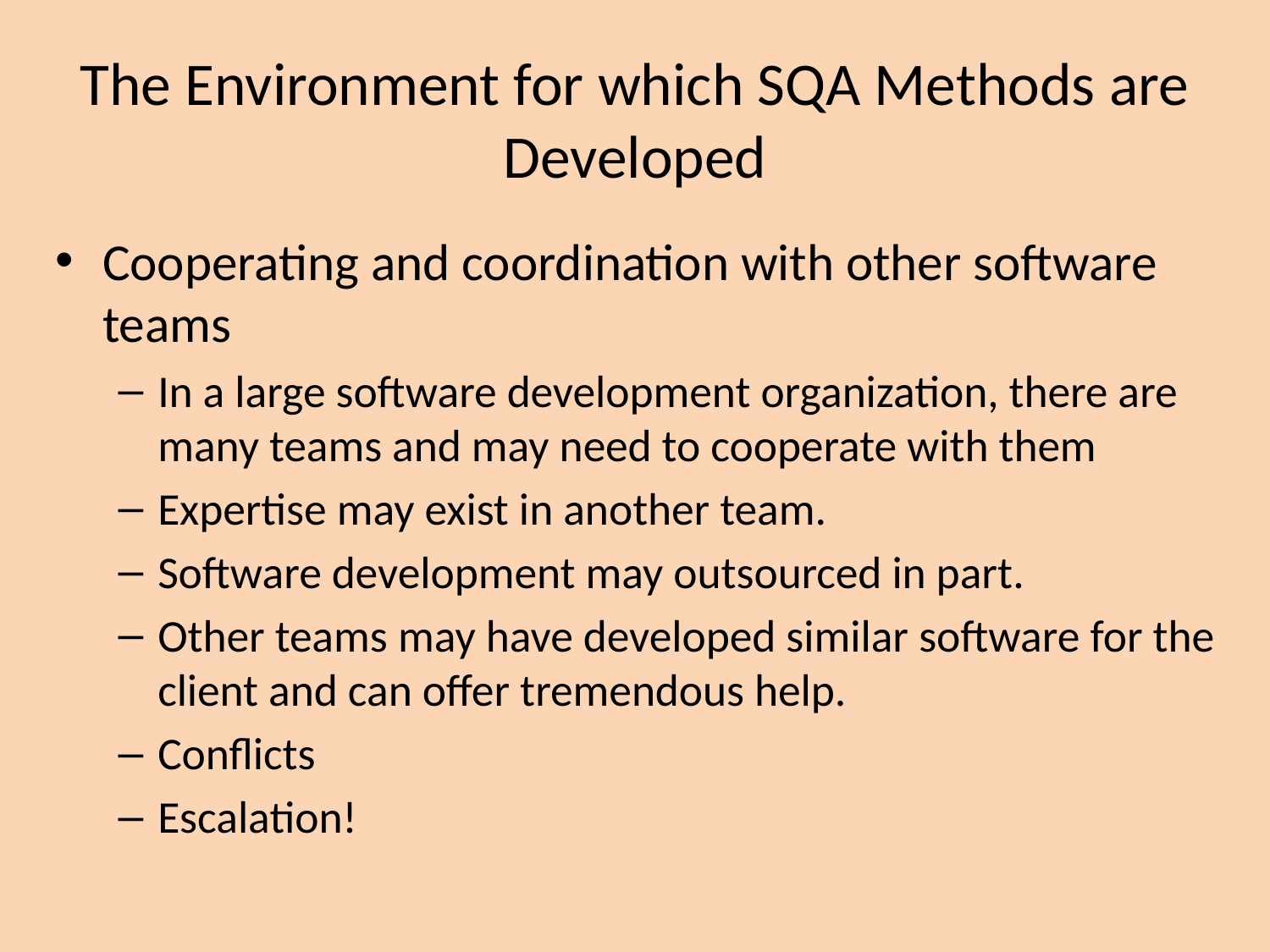

# The Environment for which SQA Methods are Developed
Cooperating and coordination with other software teams
In a large software development organization, there are many teams and may need to cooperate with them
Expertise may exist in another team.
Software development may outsourced in part.
Other teams may have developed similar software for the client and can offer tremendous help.
Conflicts
Escalation!